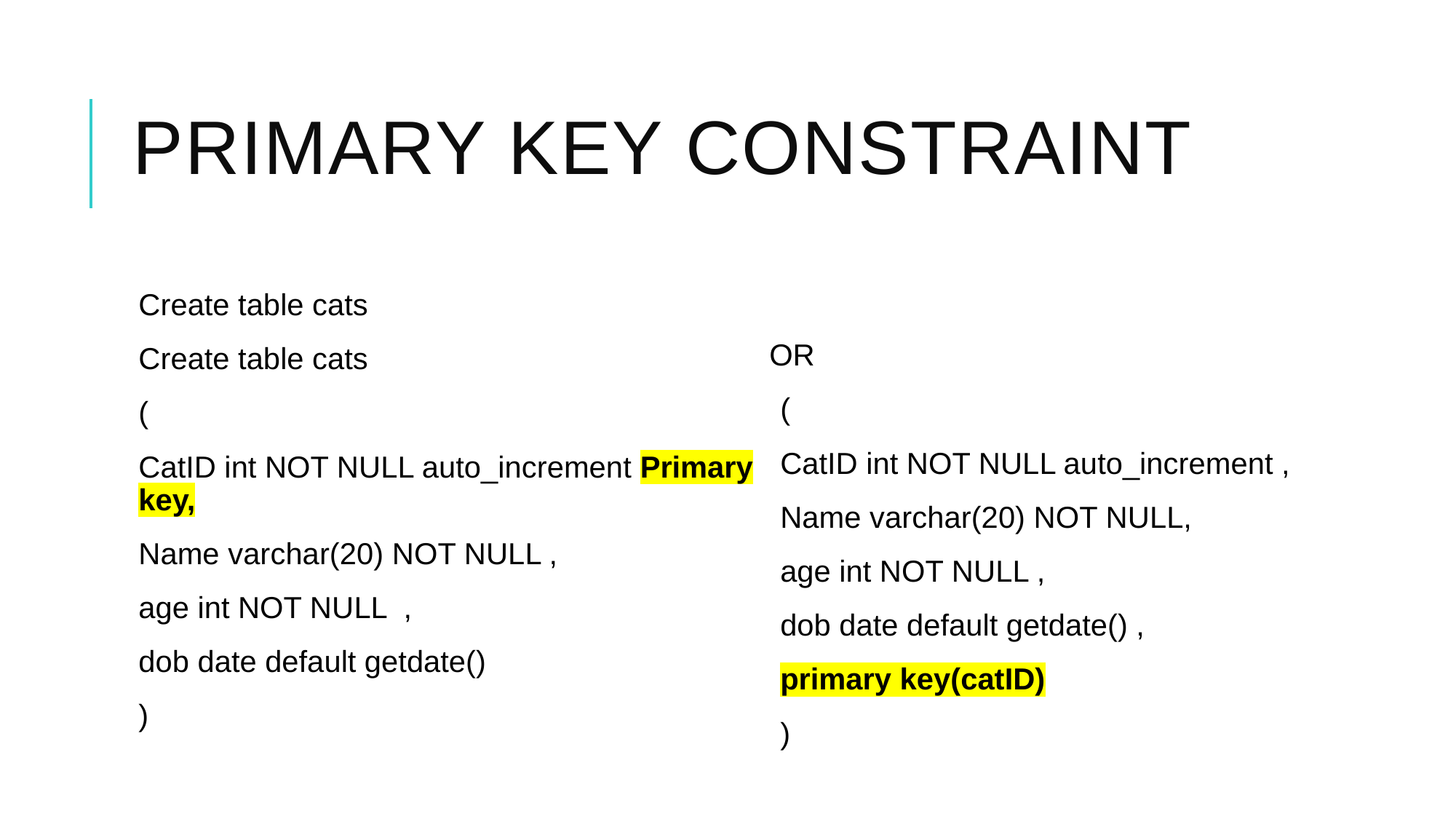

# Primary Key Constraint

Create table cats
Create table cats
(
CatID int NOT NULL auto_increment Primary key,
Name varchar(20) NOT NULL ,
age int NOT NULL  ,
dob date default getdate()
)

OR
(
CatID int NOT NULL auto_increment ,
Name varchar(20) NOT NULL,
age int NOT NULL ,
dob date default getdate() ,
primary key(catID)
)